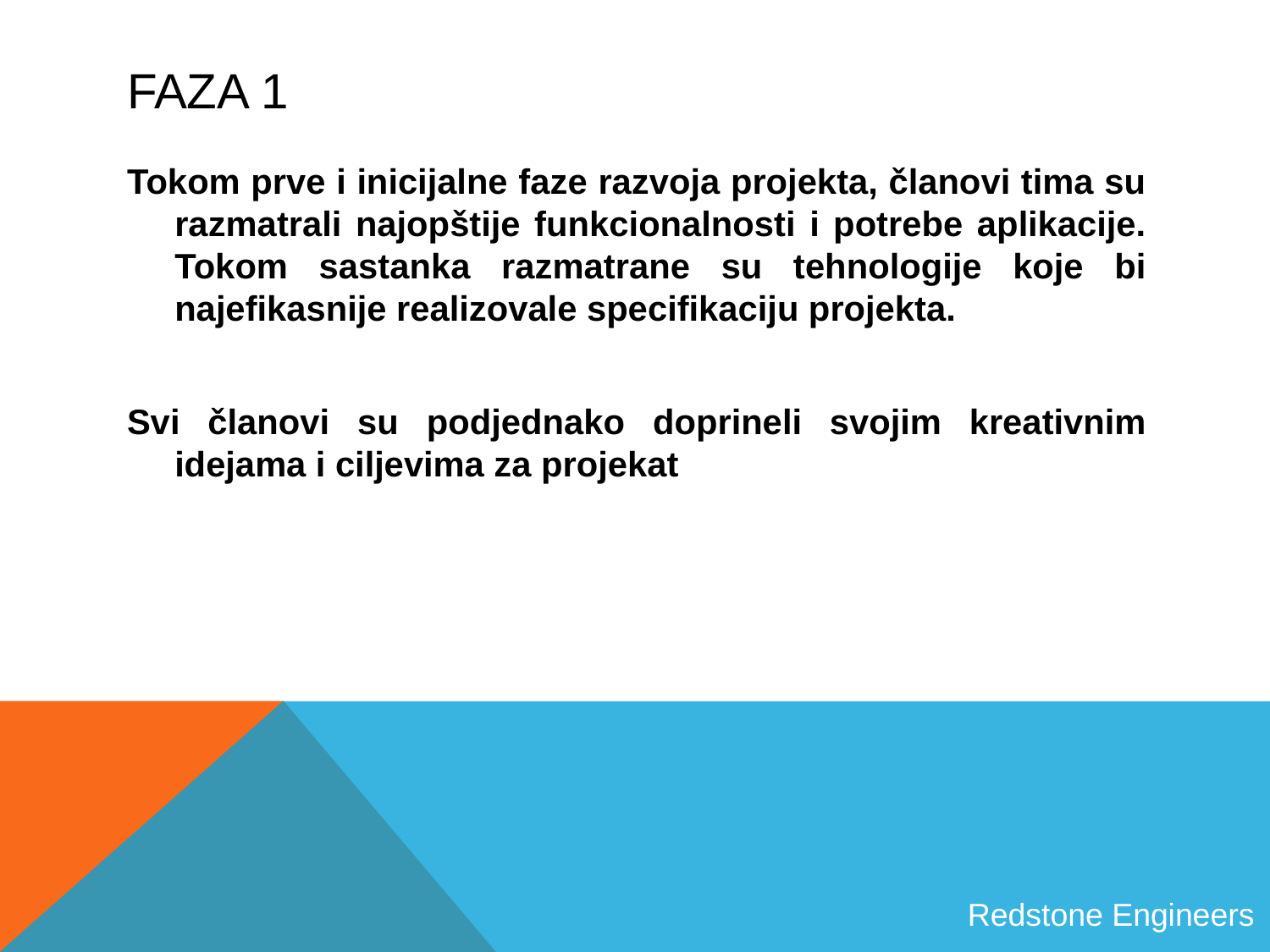

# Faza 1
Tokom prve i inicijalne faze razvoja projekta, članovi tima su razmatrali najopštije funkcionalnosti i potrebe aplikacije. Tokom sastanka razmatrane su tehnologije koje bi najefikasnije realizovale specifikaciju projekta.

Svi članovi su podjednako doprineli svojim kreativnim idejama i ciljevima za projekat

Redstone Engineers